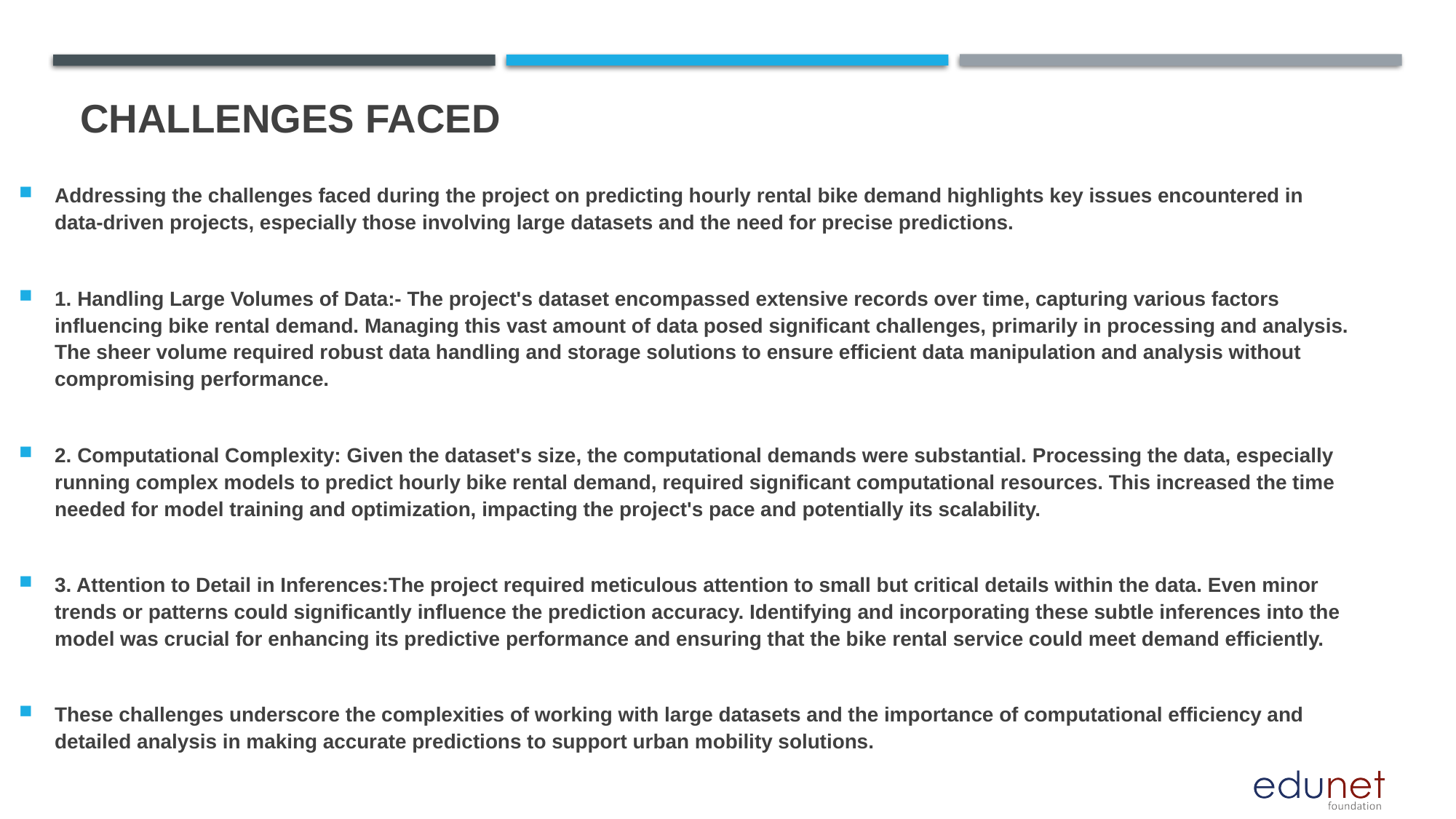

# CHALLENGES FACED
Addressing the challenges faced during the project on predicting hourly rental bike demand highlights key issues encountered in data-driven projects, especially those involving large datasets and the need for precise predictions.

1. Handling Large Volumes of Data:- The project's dataset encompassed extensive records over time, capturing various factors influencing bike rental demand. Managing this vast amount of data posed significant challenges, primarily in processing and analysis. The sheer volume required robust data handling and storage solutions to ensure efficient data manipulation and analysis without compromising performance.

2. Computational Complexity: Given the dataset's size, the computational demands were substantial. Processing the data, especially running complex models to predict hourly bike rental demand, required significant computational resources. This increased the time needed for model training and optimization, impacting the project's pace and potentially its scalability.

3. Attention to Detail in Inferences:The project required meticulous attention to small but critical details within the data. Even minor trends or patterns could significantly influence the prediction accuracy. Identifying and incorporating these subtle inferences into the model was crucial for enhancing its predictive performance and ensuring that the bike rental service could meet demand efficiently.

These challenges underscore the complexities of working with large datasets and the importance of computational efficiency and detailed analysis in making accurate predictions to support urban mobility solutions.